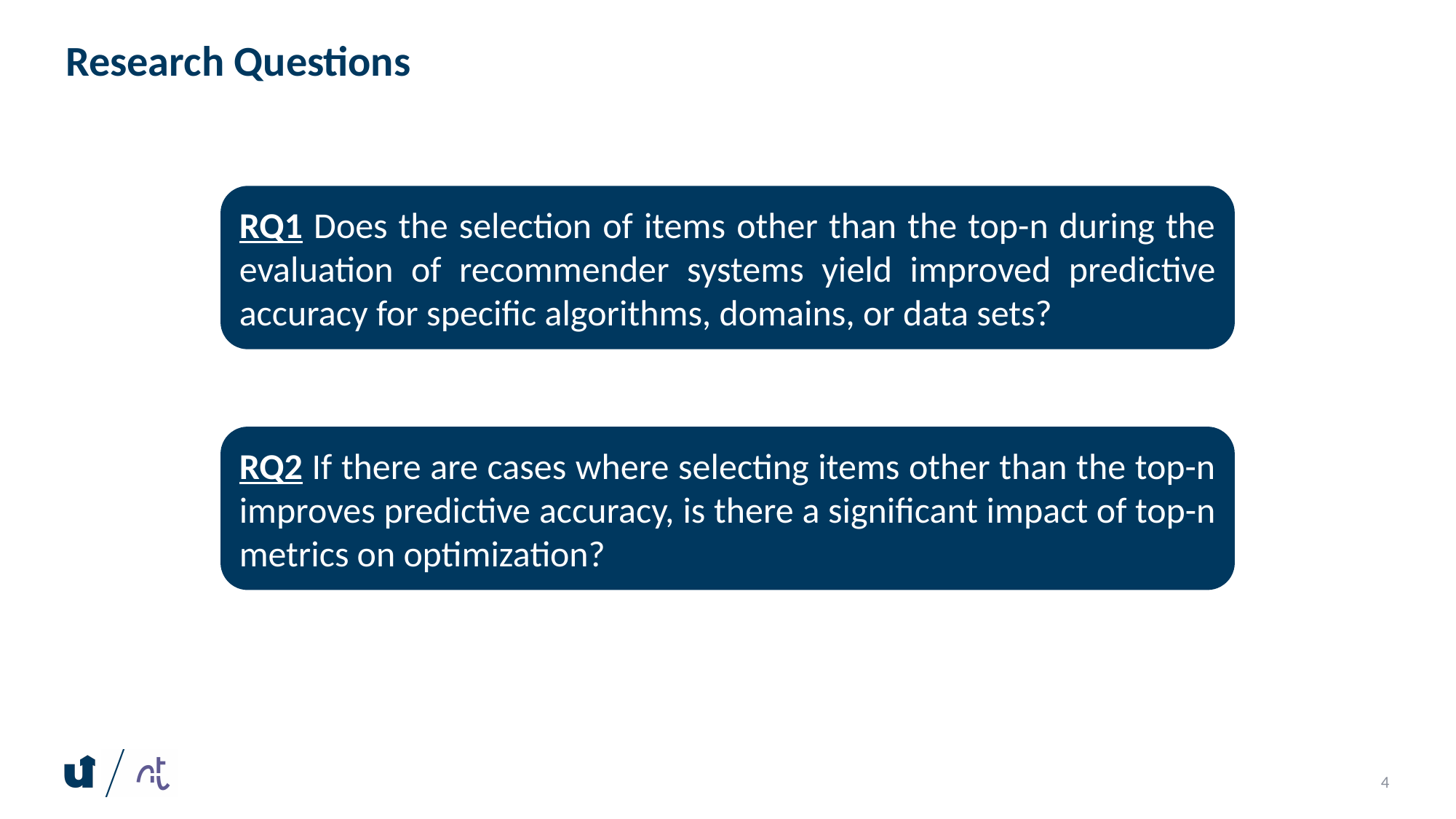

# Research Questions
RQ1 Does the selection of items other than the top-n during the evaluation of recommender systems yield improved predictive accuracy for specific algorithms, domains, or data sets?

RQ2 If there are cases where selecting items other than the top-n improves predictive accuracy, is there a significant impact of top-n metrics on optimization?
4